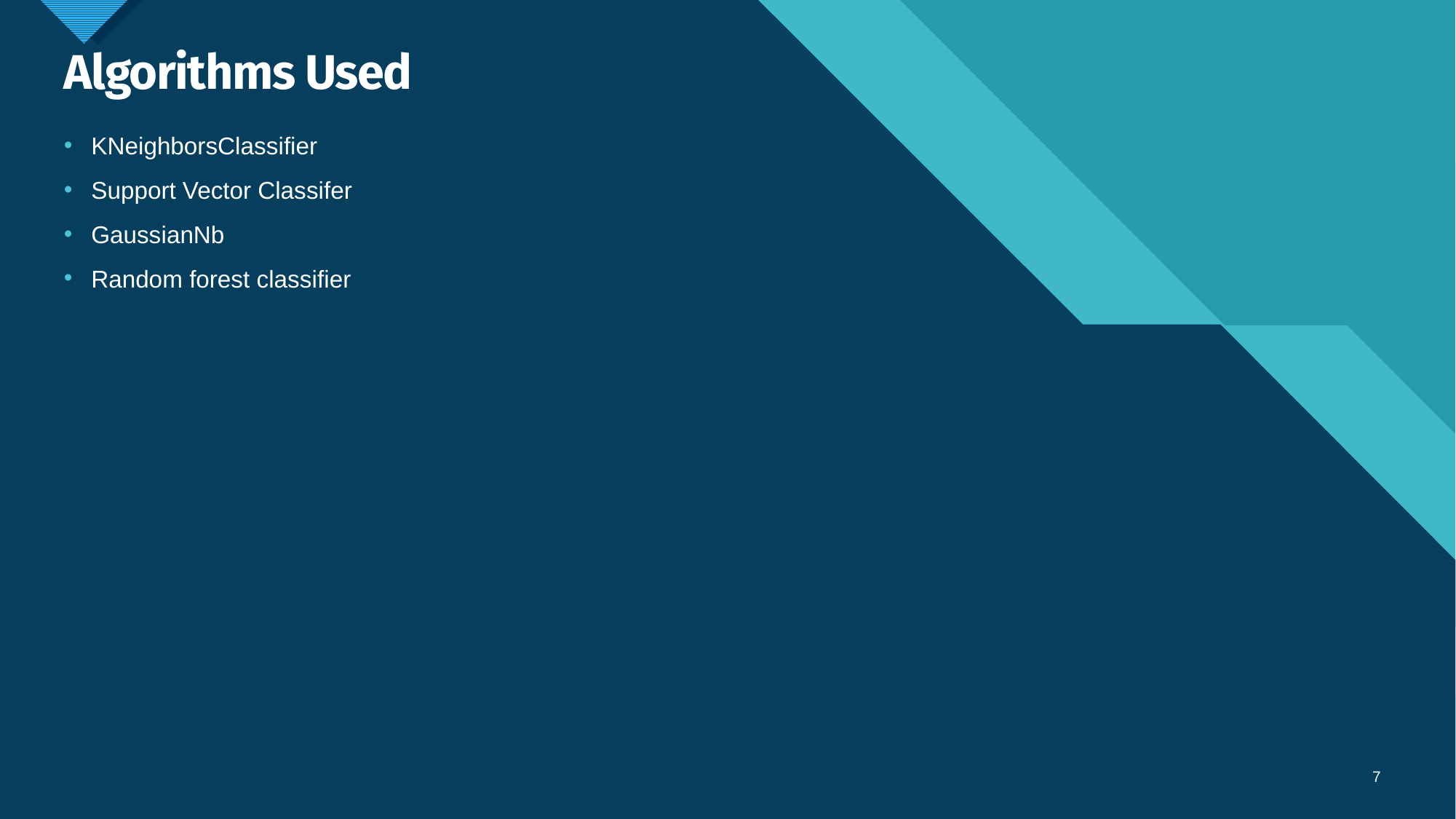

# Algorithms Used
KNeighborsClassifier
Support Vector Classifer
GaussianNb
Random forest classifier
7